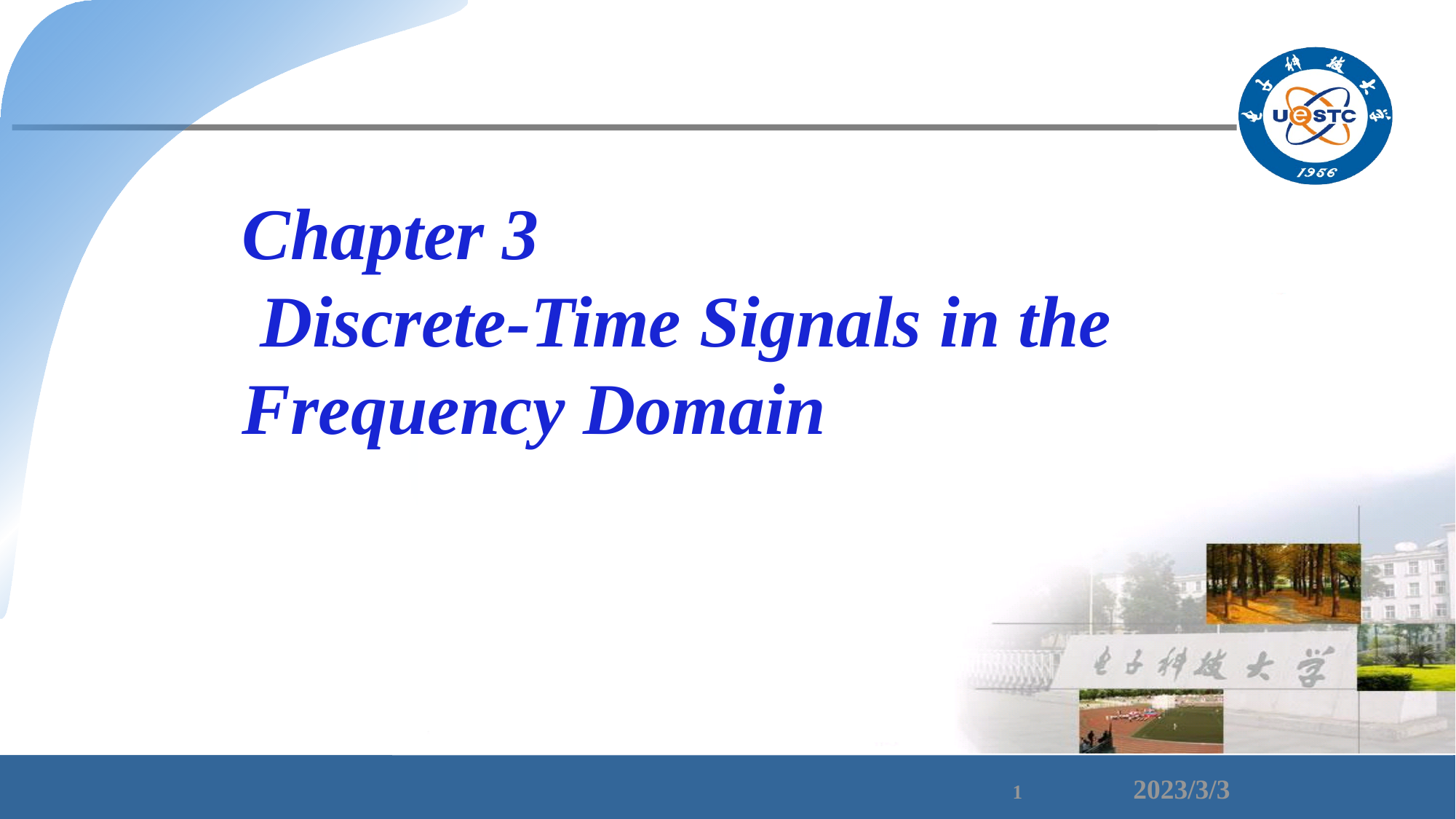

Chapter 3
 Discrete-Time Signals in the Frequency Domain